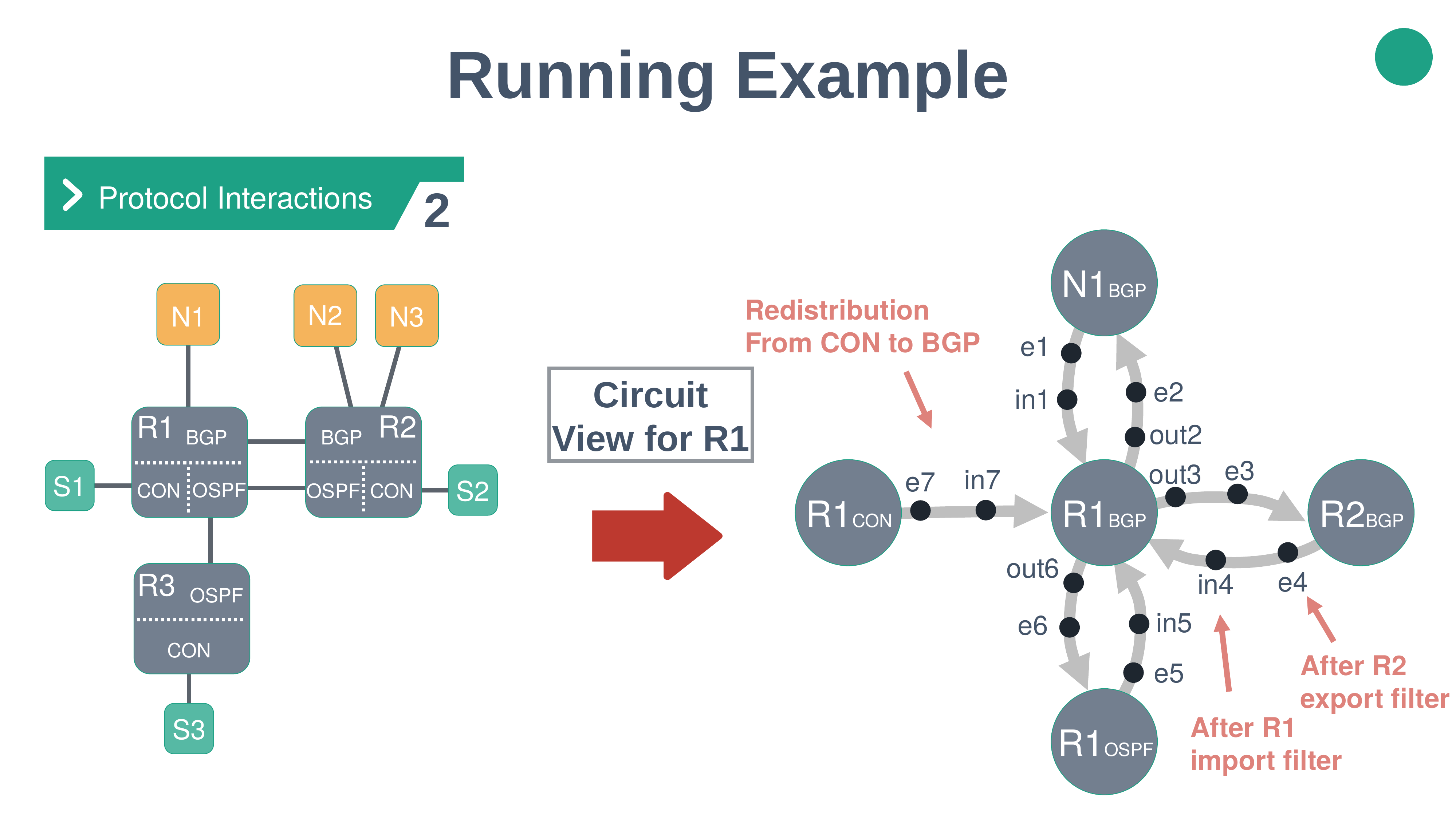

Running Example
17

Protocol Interactions
2

N1BGP
e1

e2
in1

out2

e3
out3
in7

e7

R1CON
R1BGP
R2BGP

out6

e4
in4

in5
e6

e5

R1OSPF

N2
N1
N3

R2
R1

BGP
BGP

S1

S2
OSPF
CON
OSPF
CON

R3

OSPF

CON

S3
Redistribution
From CON to BGP
Circuit
View for R1

After R2
export filter
After R1
import filter